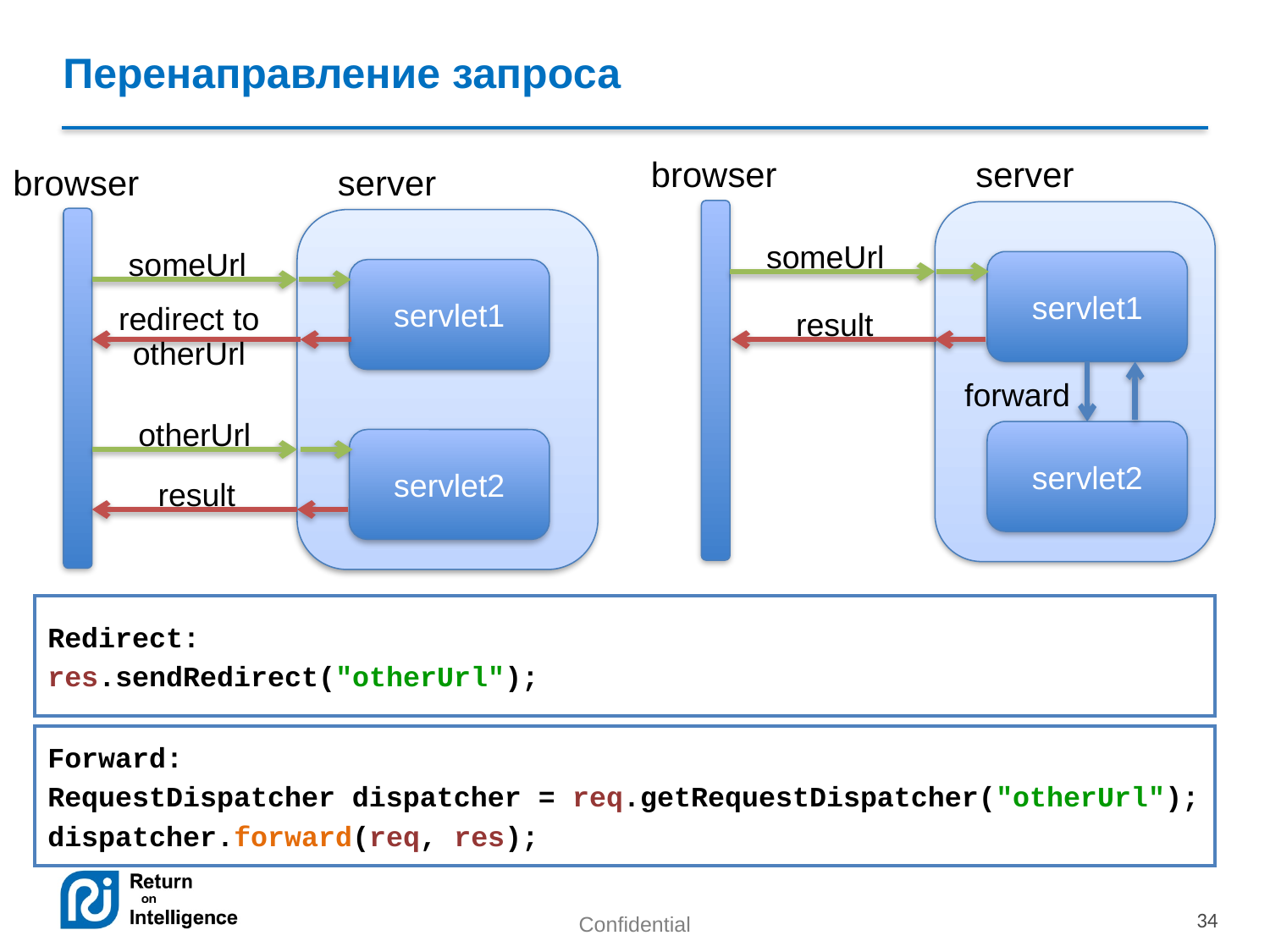

# Перенаправление запроса
browser
server
browser
server

someUrl
someUrl
servlet1
servlet1
result
redirect to
otherUrl
forward
otherUrl
servlet2
servlet2
result
Redirect:
res.sendRedirect("otherUrl");
Forward:
RequestDispatcher dispatcher = req.getRequestDispatcher("otherUrl");
dispatcher.forward(req, res);